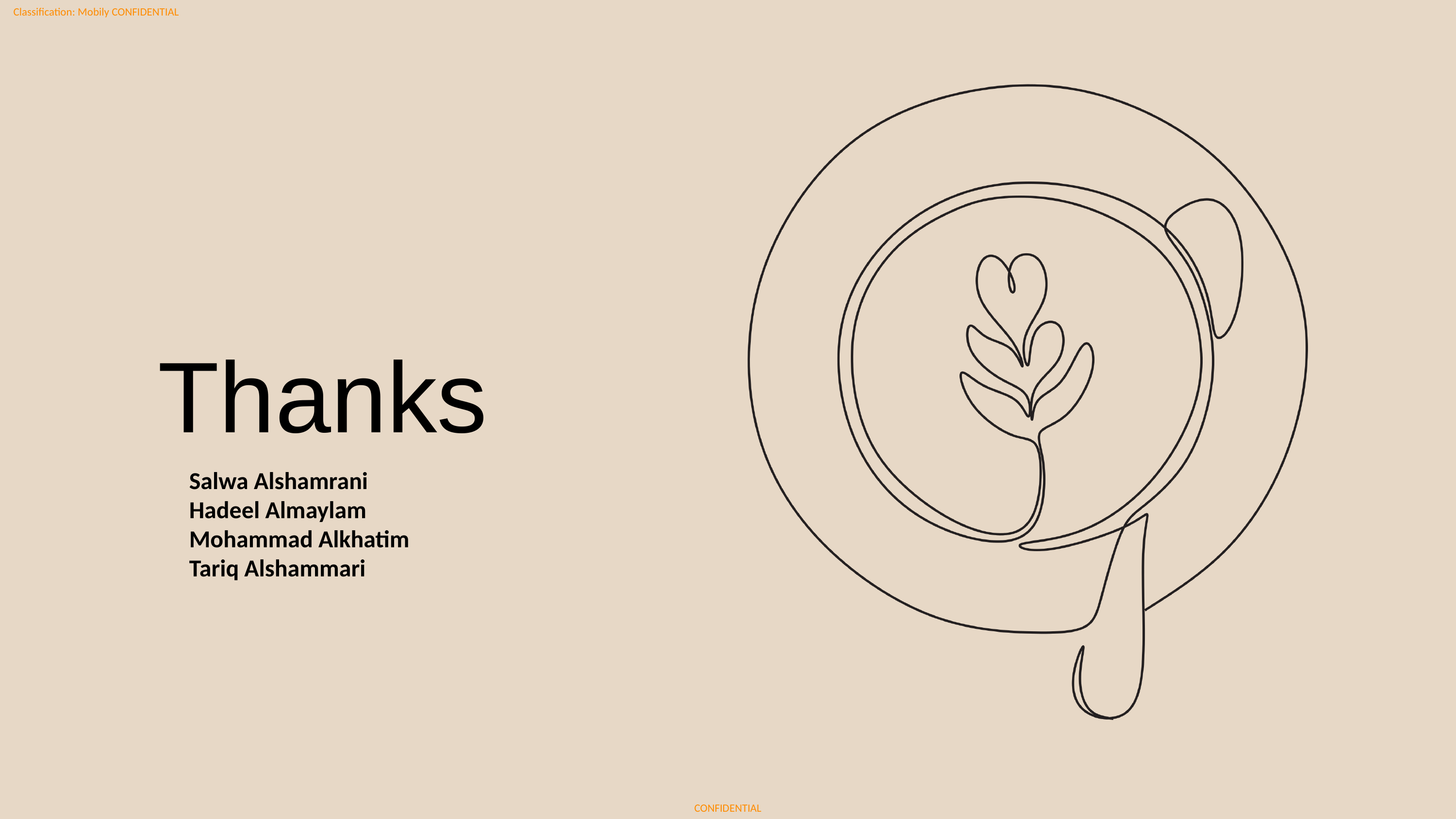

Thanks
Salwa Alshamrani
Hadeel Almaylam
Mohammad Alkhatim
Tariq Alshammari